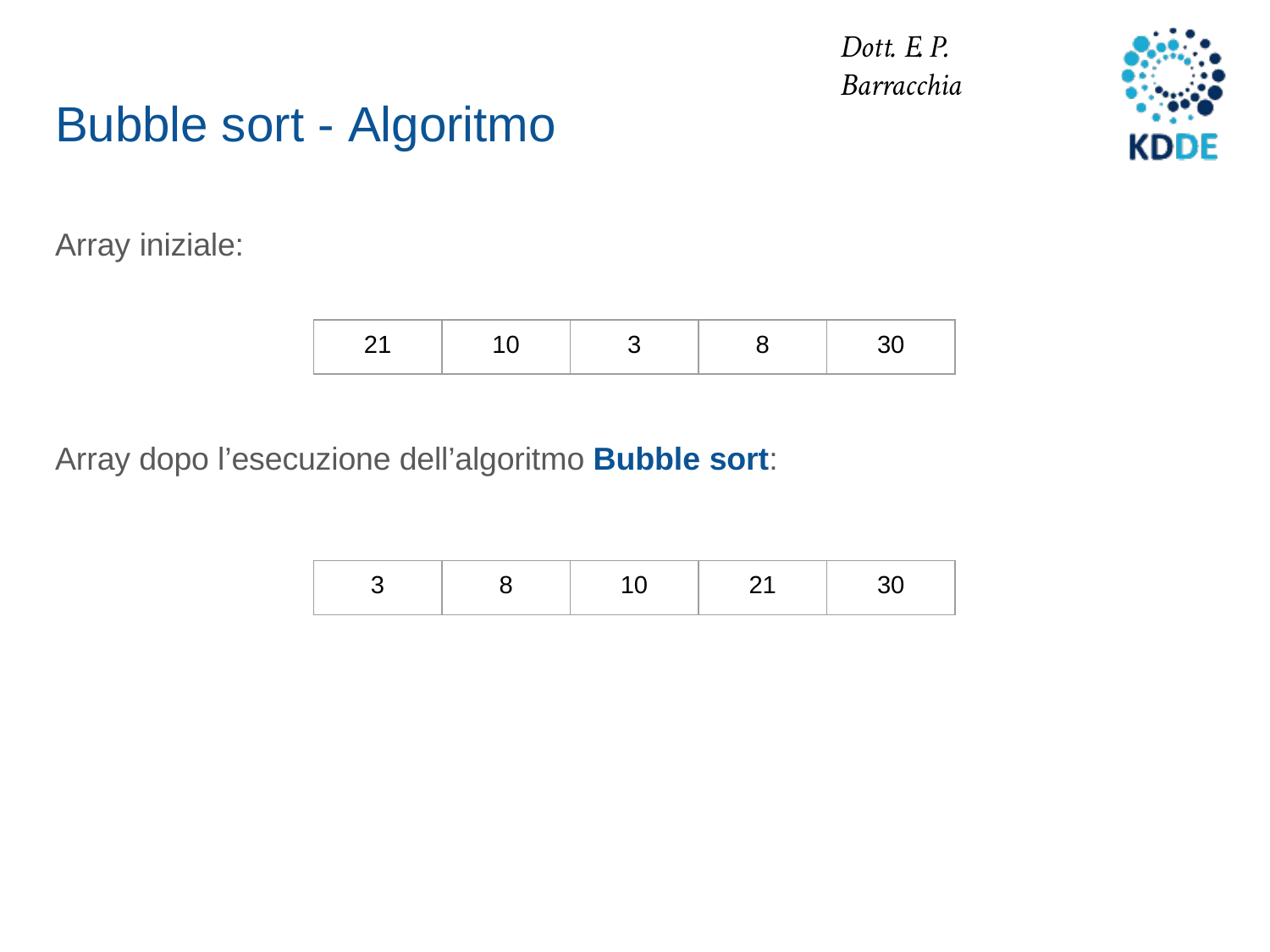

# Dott. E. P. Barracchia
Bubble sort - Algoritmo
Array iniziale:
| 21 | 10 | 3 | 8 | 30 |
| --- | --- | --- | --- | --- |
Array dopo l’esecuzione dell’algoritmo Bubble sort:
| 3 | 8 | 10 | 21 | 30 |
| --- | --- | --- | --- | --- |